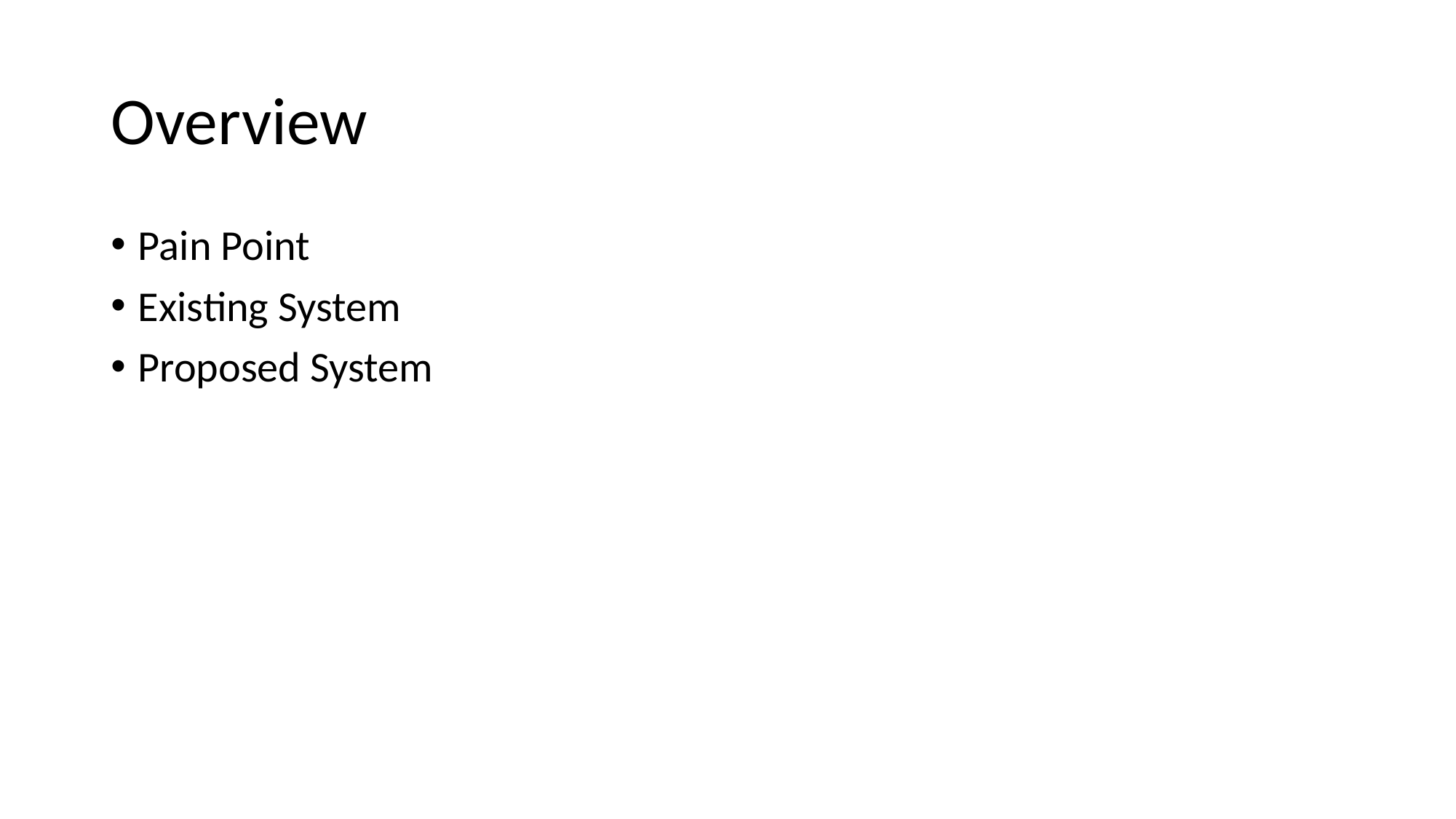

# Overview
Pain Point
Existing System
Proposed System